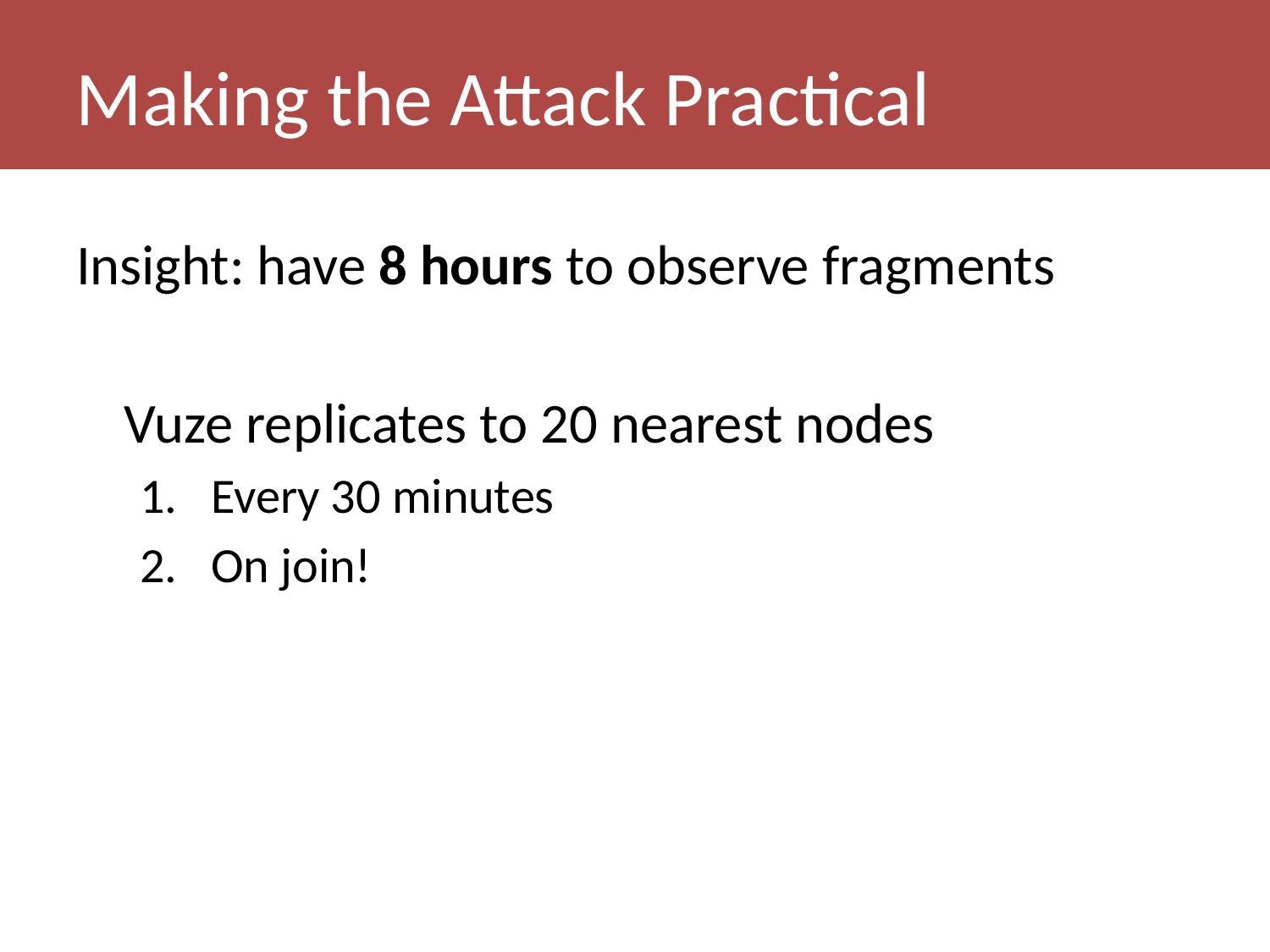

# Making the Attack Practical
Insight: have 8 hours to observe fragments

	Vuze replicates to 20 nearest nodes
Every 30 minutes
On join!